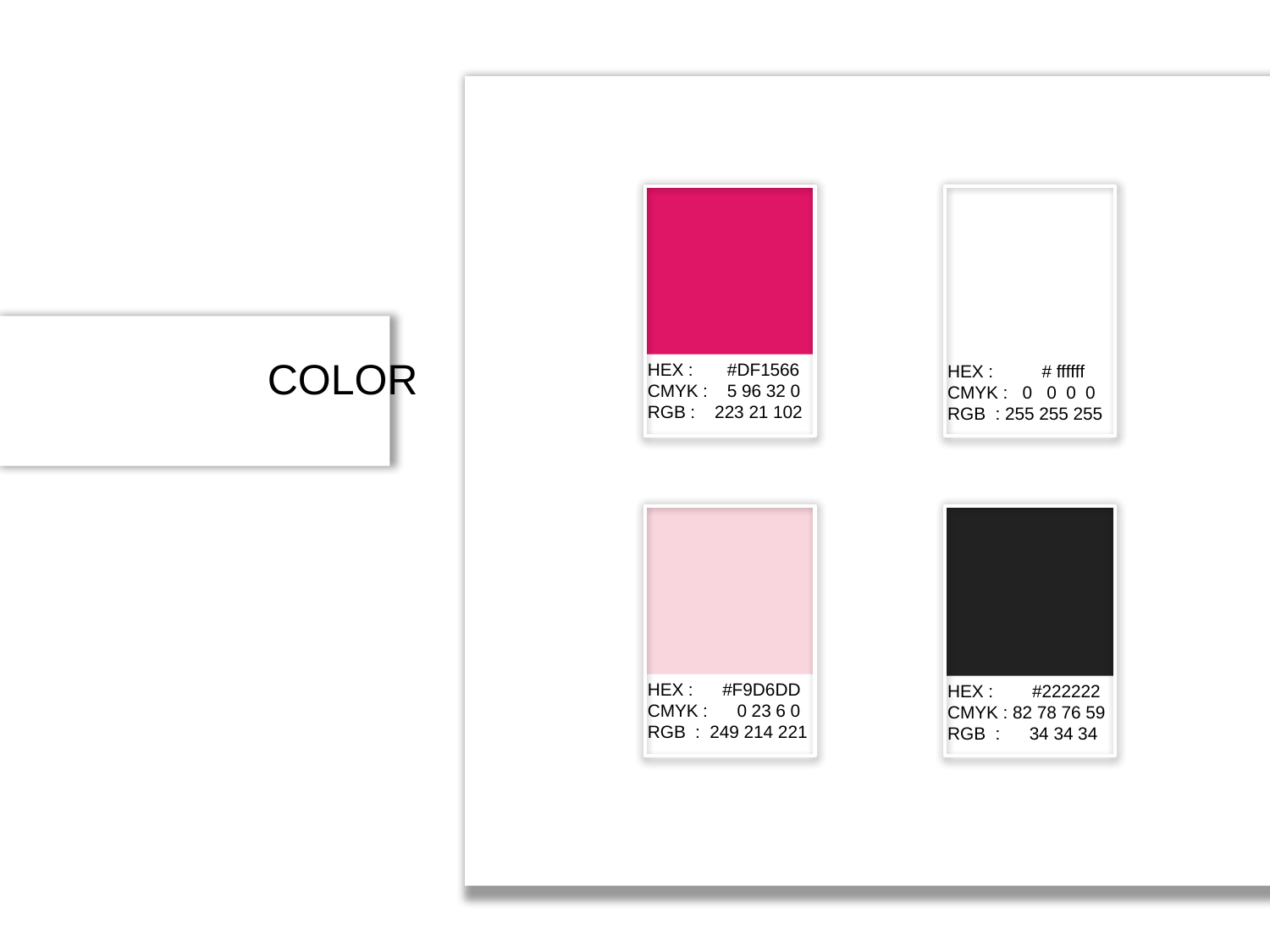

COLOR
HEX :       #DF1566
CMYK :    5 96 32 0
RGB :    223 21 102

HEX :          # ffffff
CMYK :   0   0  0  0
RGB  : 255 255 255

HEX :      #F9D6DD
CMYK :      0 23 6 0
RGB  :  249 214 221

HEX :        #222222
CMYK : 82 78 76 59
RGB  :      34 34 34